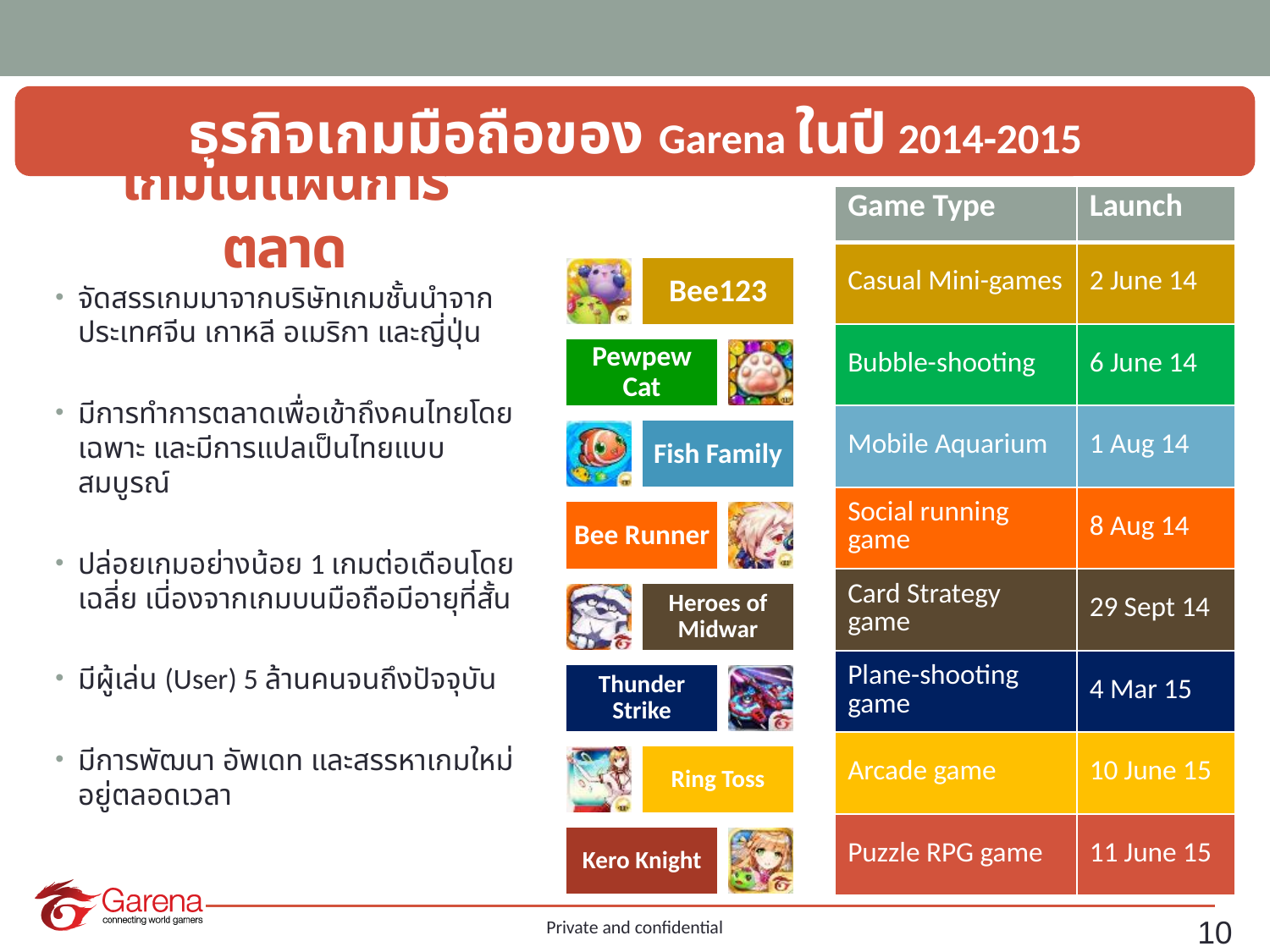

# เกมในแผนการตลาด
ธุรกิจเกมมือถือของ Garena ในปี 2014-2015
เกมในแผนการตลาด
| Game Type | Launch |
| --- | --- |
| Casual Mini-games | 2 June 14 |
| Bubble-shooting | 6 June 14 |
| Mobile Aquarium | 1 Aug 14 |
| Social running game | 8 Aug 14 |
| Card Strategy game | 29 Sept 14 |
| Plane-shooting game | 4 Mar 15 |
| Arcade game | 10 June 15 |
| Puzzle RPG game | 11 June 15 |
Bee123
Pewpew Cat
Fish Family
Bee Runner
Heroes of Midwar
Thunder Strike
Ring Toss
Kero Knight
จัดสรรเกมมาจากบริษัทเกมชั้นนำจากประเทศจีน เกาหลี อเมริกา และญี่ปุ่น

มีการทำการตลาดเพื่อเข้าถึงคนไทยโดยเฉพาะ และมีการแปลเป็นไทยแบบสมบูรณ์

ปล่อยเกมอย่างน้อย 1 เกมต่อเดือนโดยเฉลี่ย เนี่องจากเกมบนมือถือมีอายุที่สั้น

มีผู้เล่น (User) 5 ล้านคนจนถึงปัจจุบัน

มีการพัฒนา อัพเดท และสรรหาเกมใหม่อยู่ตลอดเวลา